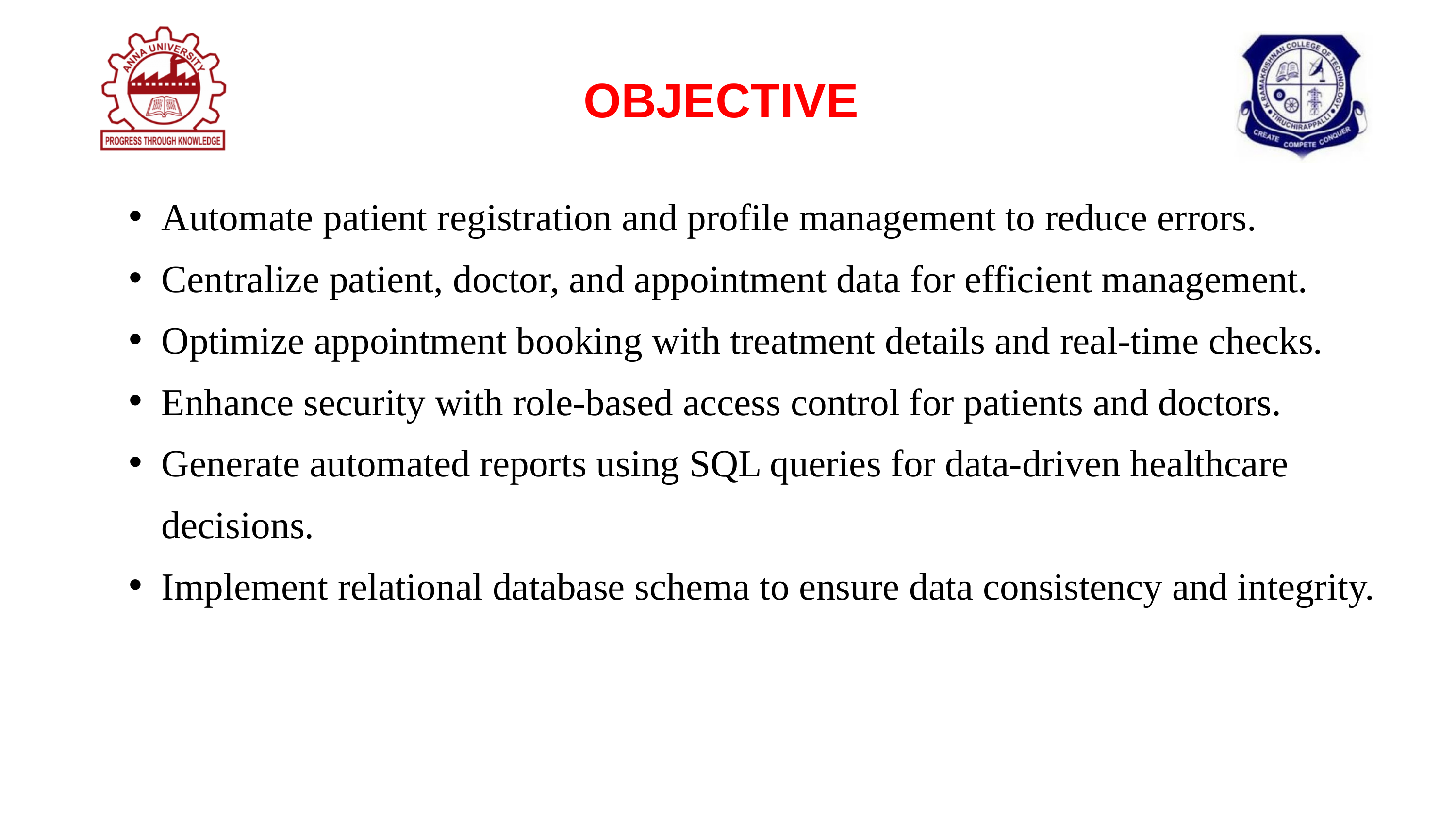

OBJECTIVE
Automate patient registration and profile management to reduce errors.
Centralize patient, doctor, and appointment data for efficient management.
Optimize appointment booking with treatment details and real-time checks.
Enhance security with role-based access control for patients and doctors.
Generate automated reports using SQL queries for data-driven healthcare decisions.
Implement relational database schema to ensure data consistency and integrity.